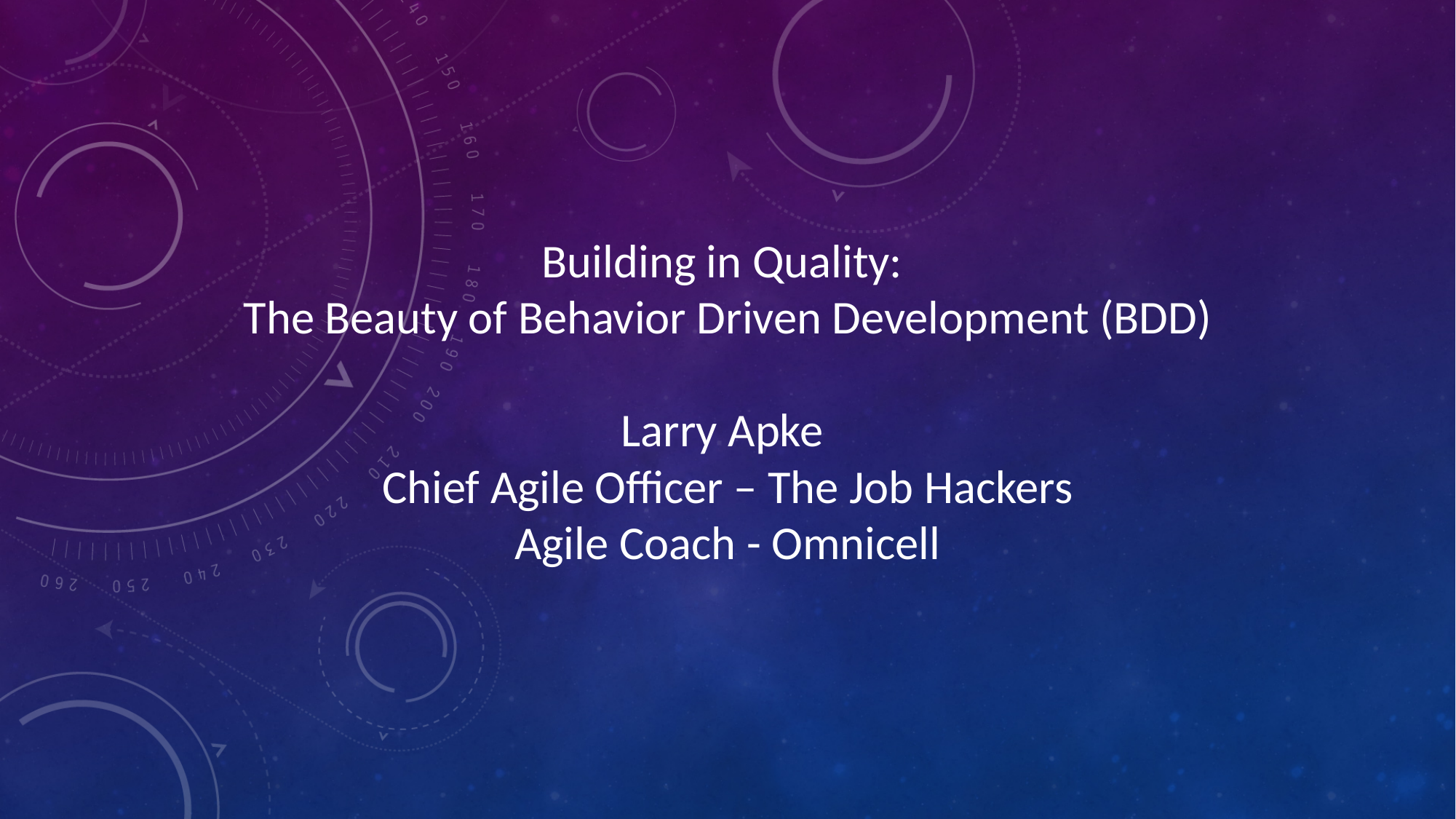

Building in Quality:
The Beauty of Behavior Driven Development (BDD)

Larry Apke
Chief Agile Officer – The Job Hackers
Agile Coach - Omnicell